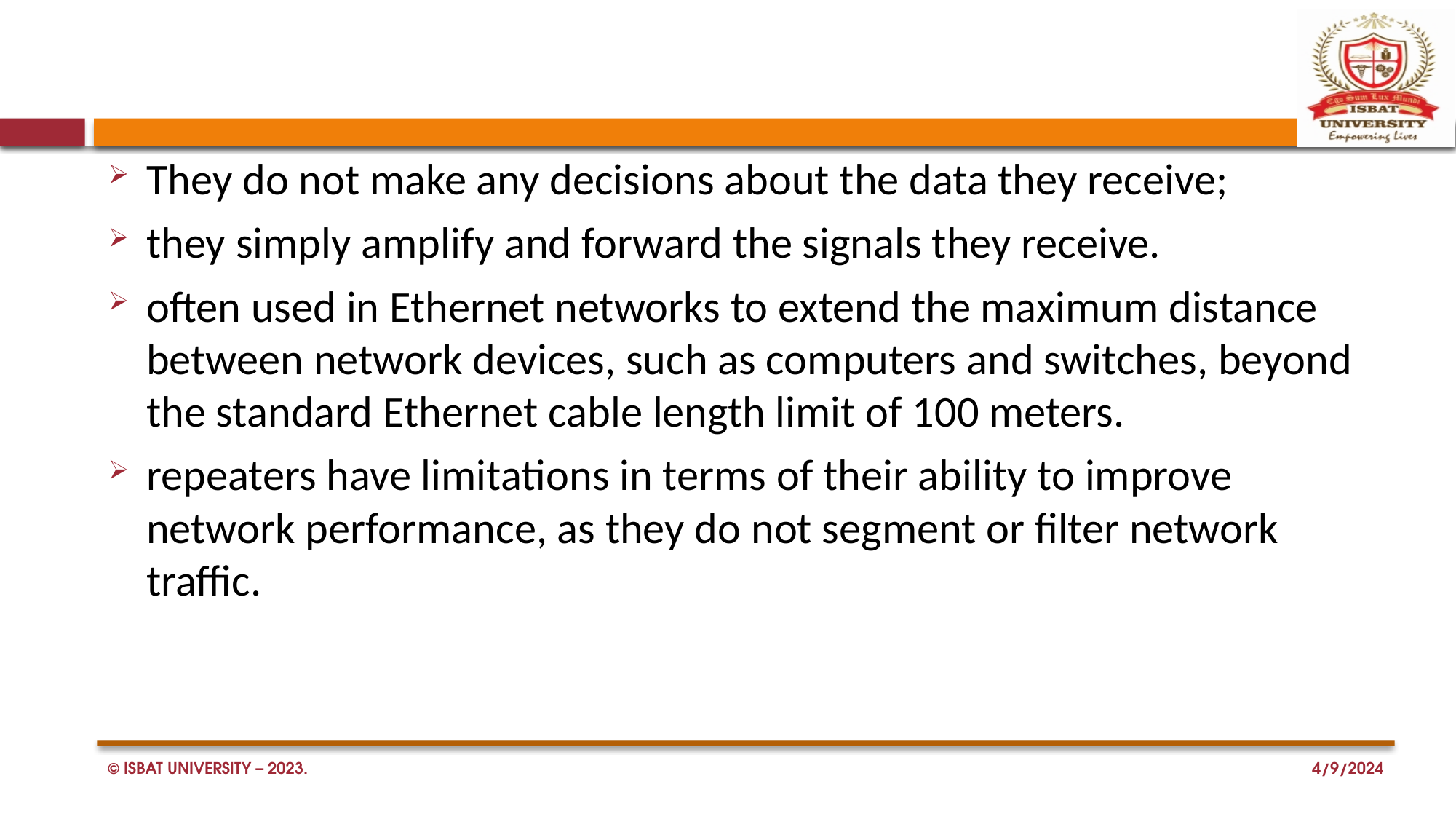

#
They do not make any decisions about the data they receive;
they simply amplify and forward the signals they receive.
often used in Ethernet networks to extend the maximum distance between network devices, such as computers and switches, beyond the standard Ethernet cable length limit of 100 meters.
repeaters have limitations in terms of their ability to improve network performance, as they do not segment or filter network traffic.